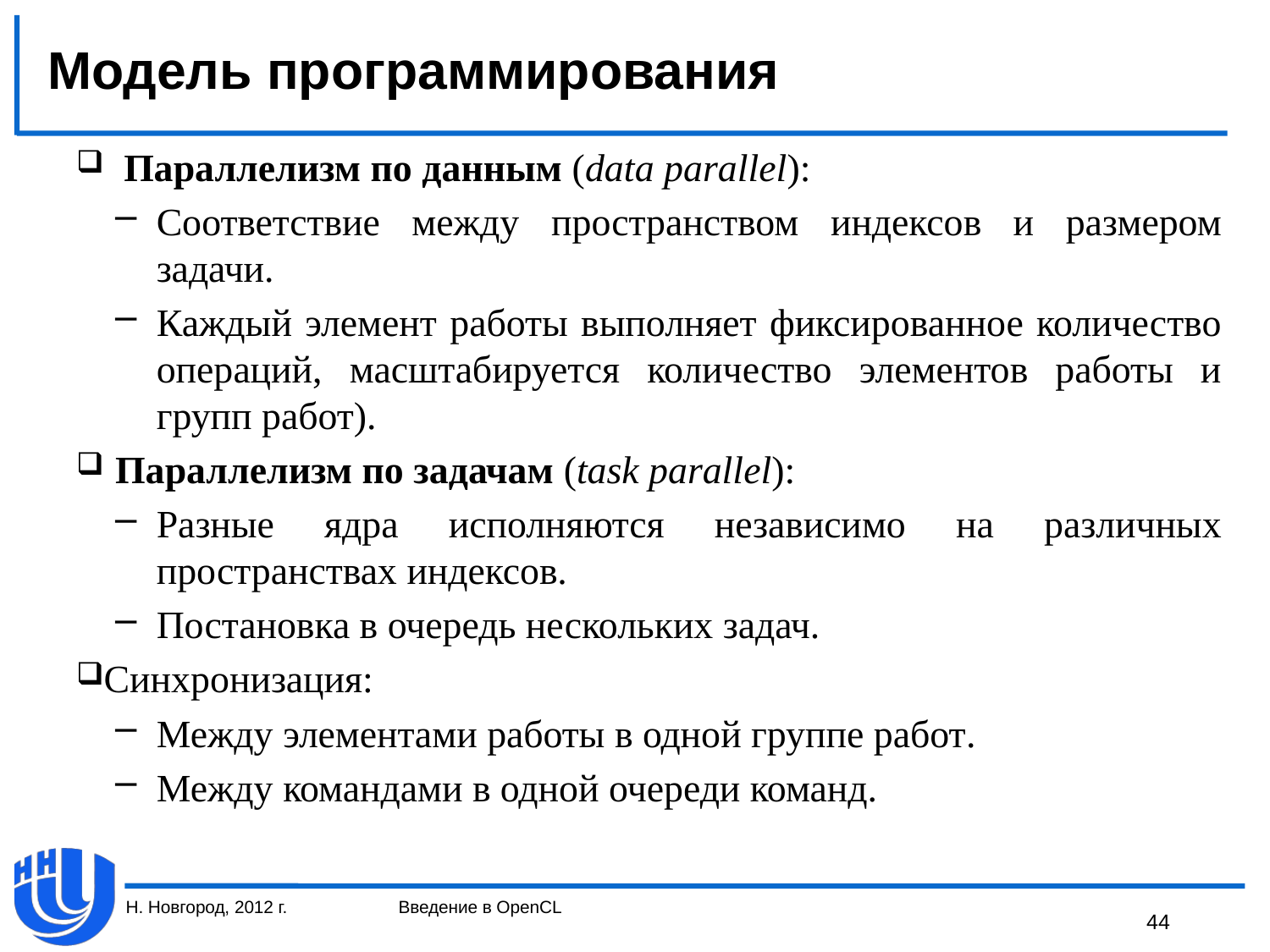

# Модель программирования
Параллелизм по данным (data parallel):
Соответствие между пространством индексов и размером задачи.
Каждый элемент работы выполняет фиксированное количество операций, масштабируется количество элементов работы и групп работ).
Параллелизм по задачам (task parallel):
Разные ядра исполняются независимо на различных пространствах индексов.
Постановка в очередь нескольких задач.
Синхронизация:
Между элементами работы в одной группе работ.
Между командами в одной очереди команд.

Н. Новгород, 2012 г.
Введение в OpenCL
44